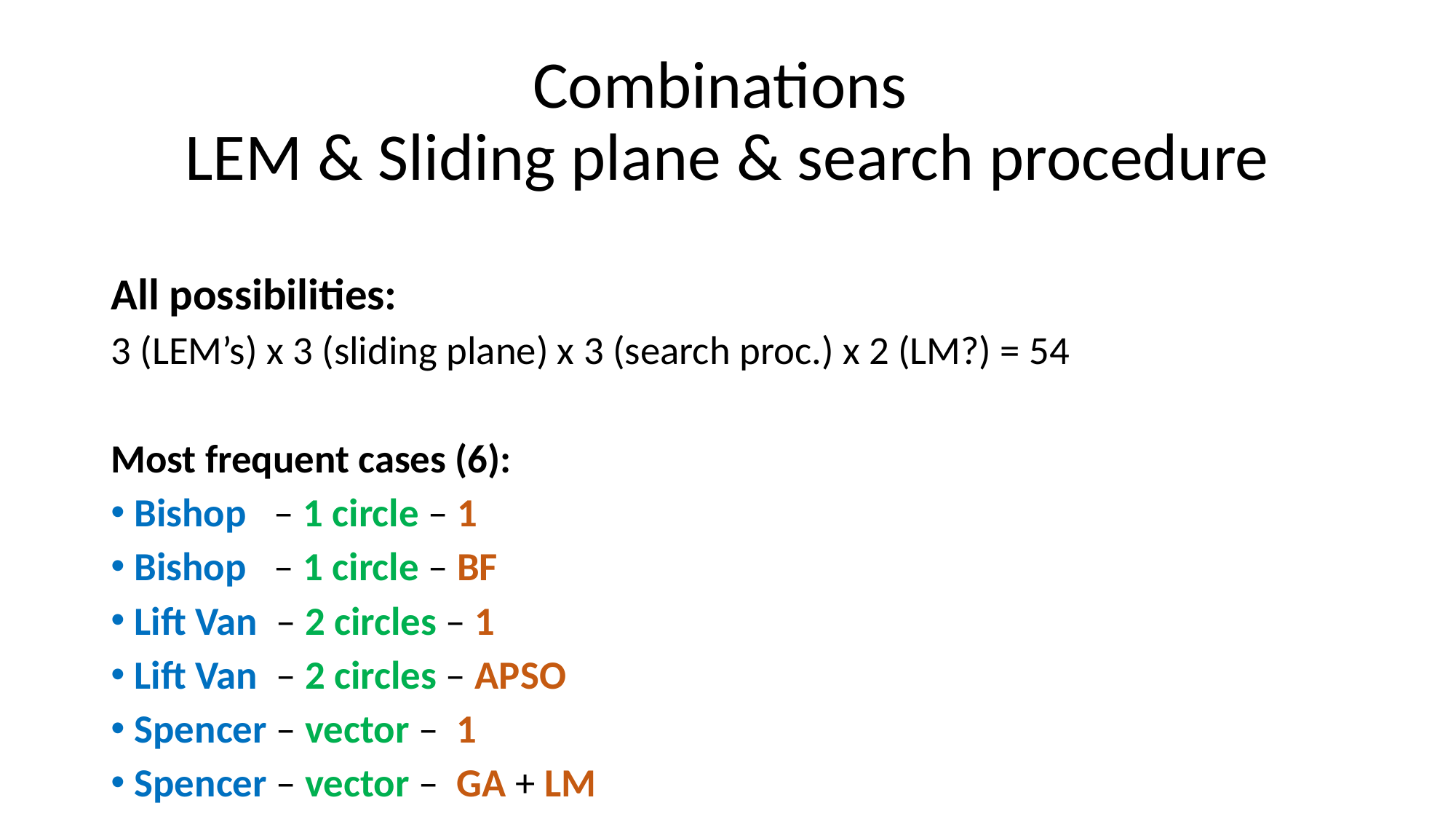

# Combinations LEM & Sliding plane & search procedure

All possibilities:
3 (LEM’s) x 3 (sliding plane) x 3 (search proc.) x 2 (LM?) = 54

Most frequent cases (6):
Bishop   – 1 circle – 1
Bishop   – 1 circle – BF
Lift Van  – 2 circles – 1
Lift Van  – 2 circles – APSO
Spencer – vector –  1
Spencer – vector –  GA + LM